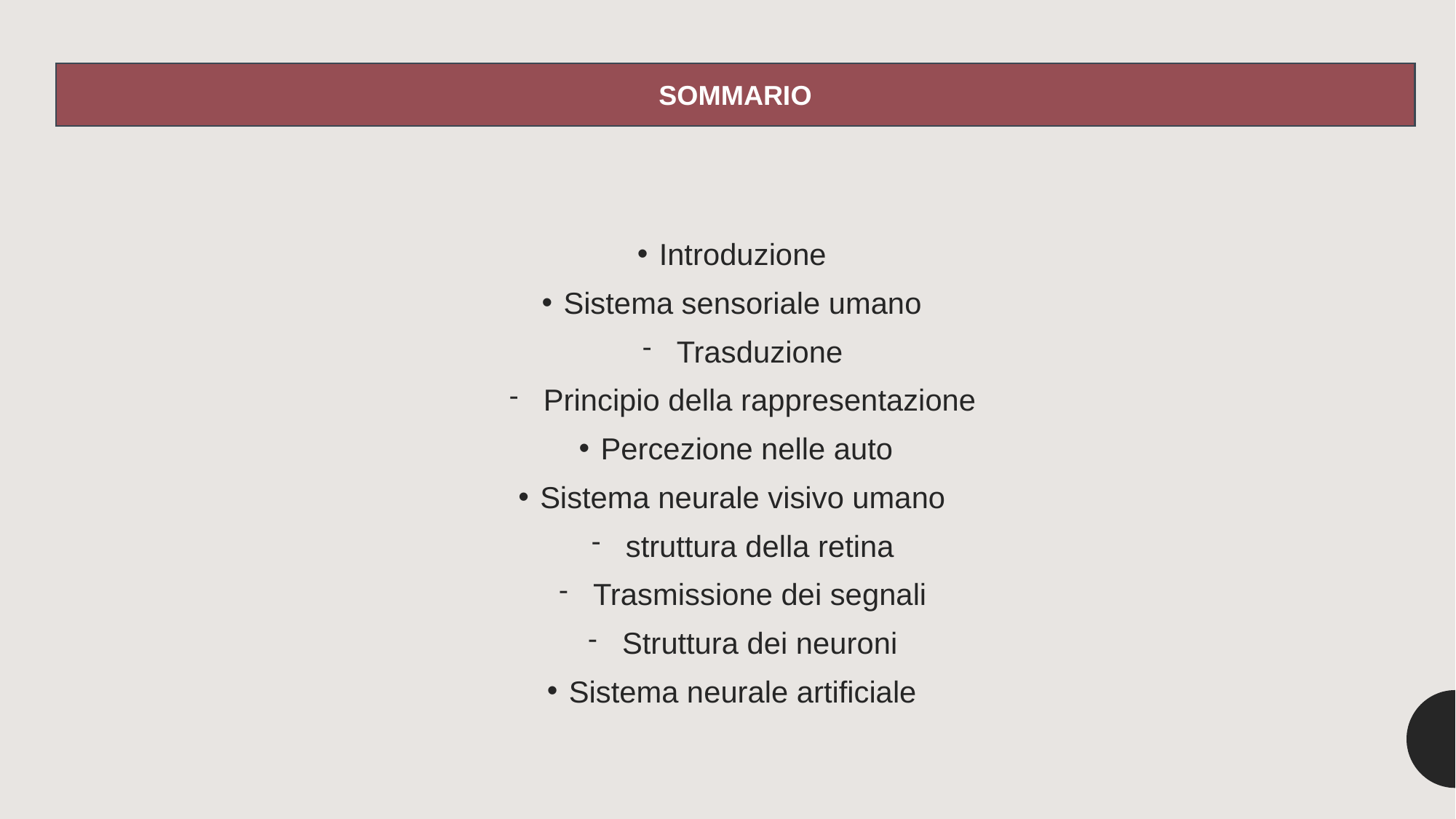

SOMMARIO
Introduzione
Sistema sensoriale umano
Trasduzione
Principio della rappresentazione
Percezione nelle auto
Sistema neurale visivo umano
struttura della retina
Trasmissione dei segnali
Struttura dei neuroni
Sistema neurale artificiale